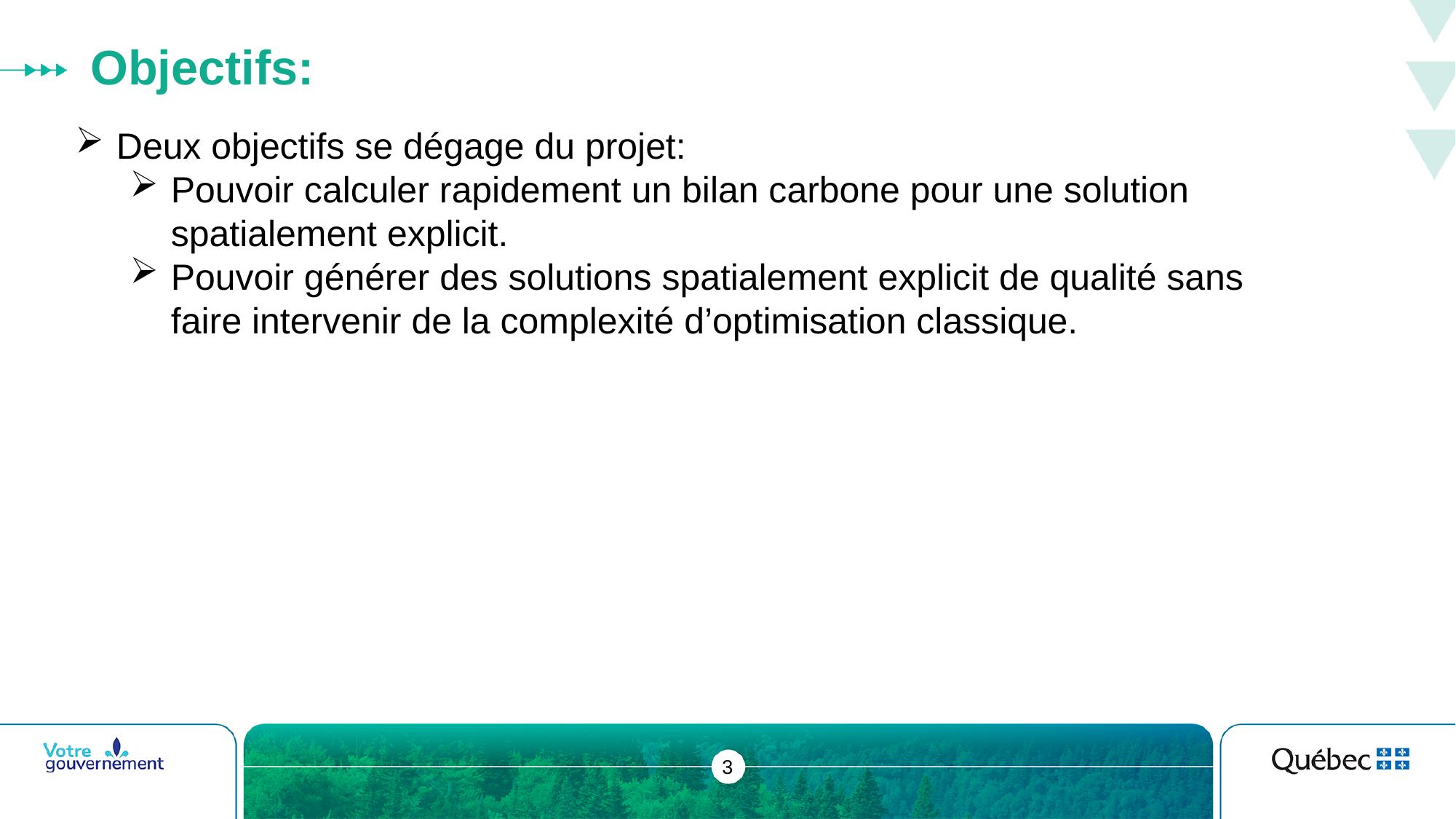

# Objectifs:
Deux objectifs se dégage du projet:
Pouvoir calculer rapidement un bilan carbone pour une solution spatialement explicit.
Pouvoir générer des solutions spatialement explicit de qualité sans faire intervenir de la complexité d’optimisation classique.
3